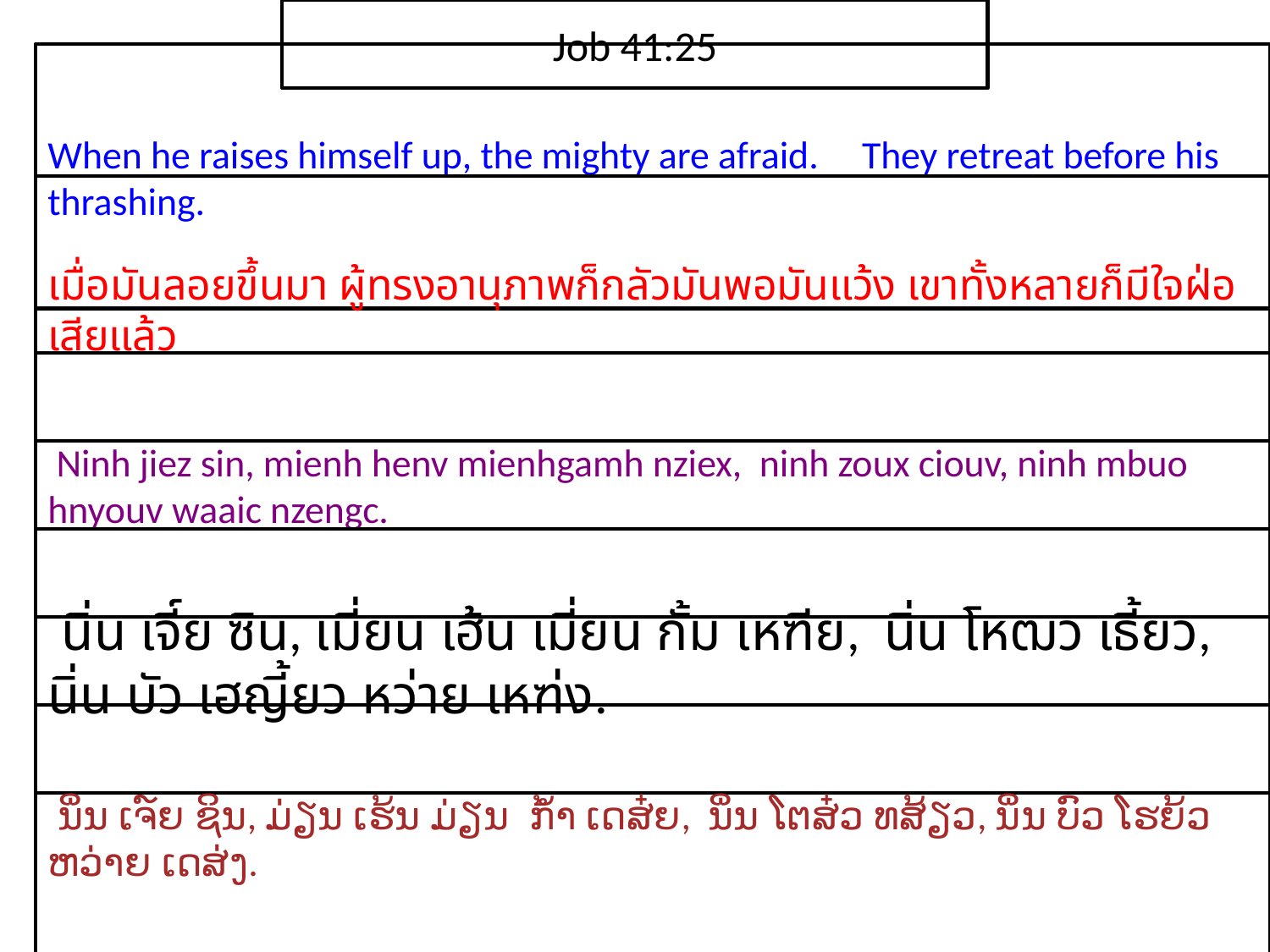

Job 41:25
When he raises himself up, the mighty are afraid.     They retreat before his thrashing.
เมื่อ​มัน​ลอย​ขึ้น​มา ผู้​ทรง​อานุภาพ​ก็​กลัว​มันพอ​มัน​แว้ง เขา​ทั้ง​หลาย​ก็​มี​ใจ​ฝ่อ​เสีย​แล้ว​
 Ninh jiez sin, mienh henv mienhgamh nziex,  ninh zoux ciouv, ninh mbuo hnyouv waaic nzengc.
 นิ่น เจี์ย ซิน, เมี่ยน เฮ้น เมี่ยน กั้ม เหฑีย,  นิ่น โหฒว เธี้ยว, นิ่น บัว เฮญี้ยว หว่าย เหฑ่ง.
 ນິ່ນ ເຈ໌ຍ ຊິນ, ມ່ຽນ ເຮ້ນ ມ່ຽນ  ກ້ຳ ເດສ໋ຍ,  ນິ່ນ ໂຕສ໋ວ ທສ້ຽວ, ນິ່ນ ບົວ ໂຮຍ້ວ ຫວ່າຍ ເດສ່ງ.